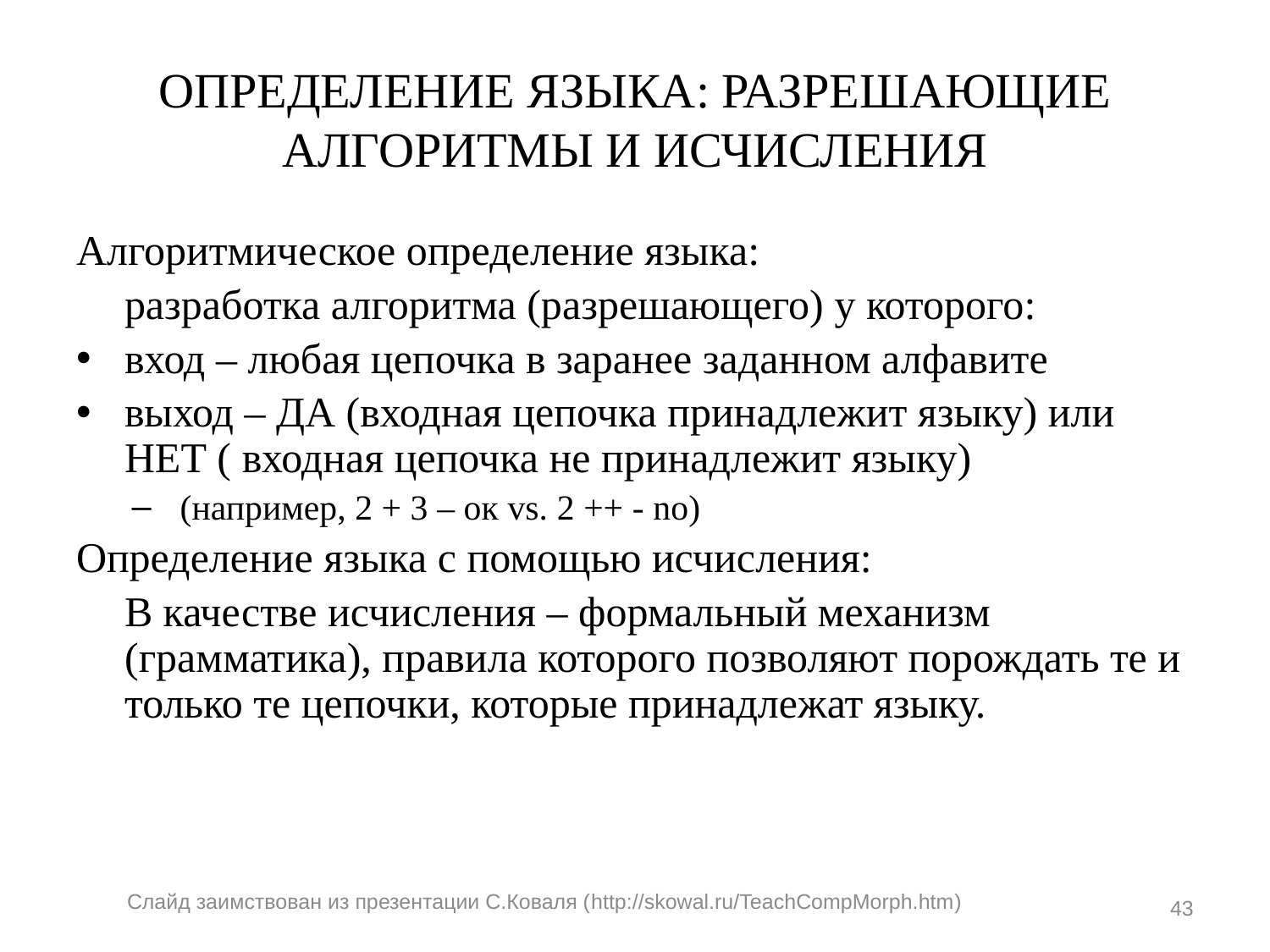

# ОПРЕДЕЛЕНИЕ ЯЗЫКА: РАЗРЕШАЮЩИЕ АЛГОРИТМЫ И ИСЧИСЛЕНИЯ
Алгоритмическое определение языка:
	разработка алгоритма (разрешающего) у которого:
вход – любая цепочка в заранее заданном алфавите
выход – ДА (входная цепочка принадлежит языку) или НЕТ ( входная цепочка не принадлежит языку)
(например, 2 + 3 – ок vs. 2 ++ - no)
Определение языка с помощью исчисления:
	В качестве исчисления – формальный механизм (грамматика), правила которого позволяют порождать те и только те цепочки, которые принадлежат языку.

Слайд заимствован из презентации С.Коваля (http://skowal.ru/TeachCompMorph.htm)
43